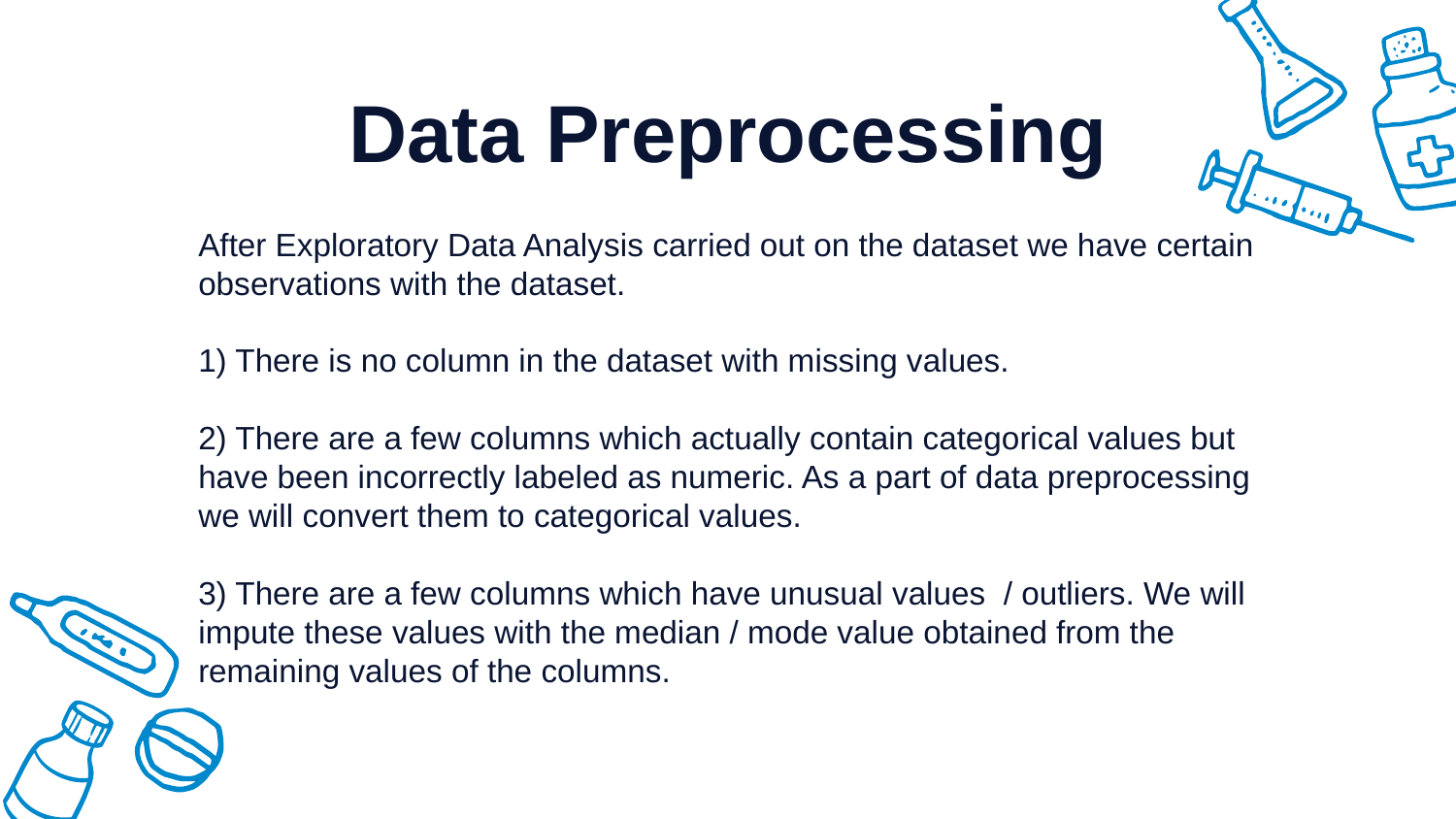

# Data Preprocessing
After Exploratory Data Analysis carried out on the dataset we have certain observations with the dataset.

1) There is no column in the dataset with missing values.

2) There are a few columns which actually contain categorical values but have been incorrectly labeled as numeric. As a part of data preprocessing we will convert them to categorical values.

3) There are a few columns which have unusual values  / outliers. We will impute these values with the median / mode value obtained from the remaining values of the columns.